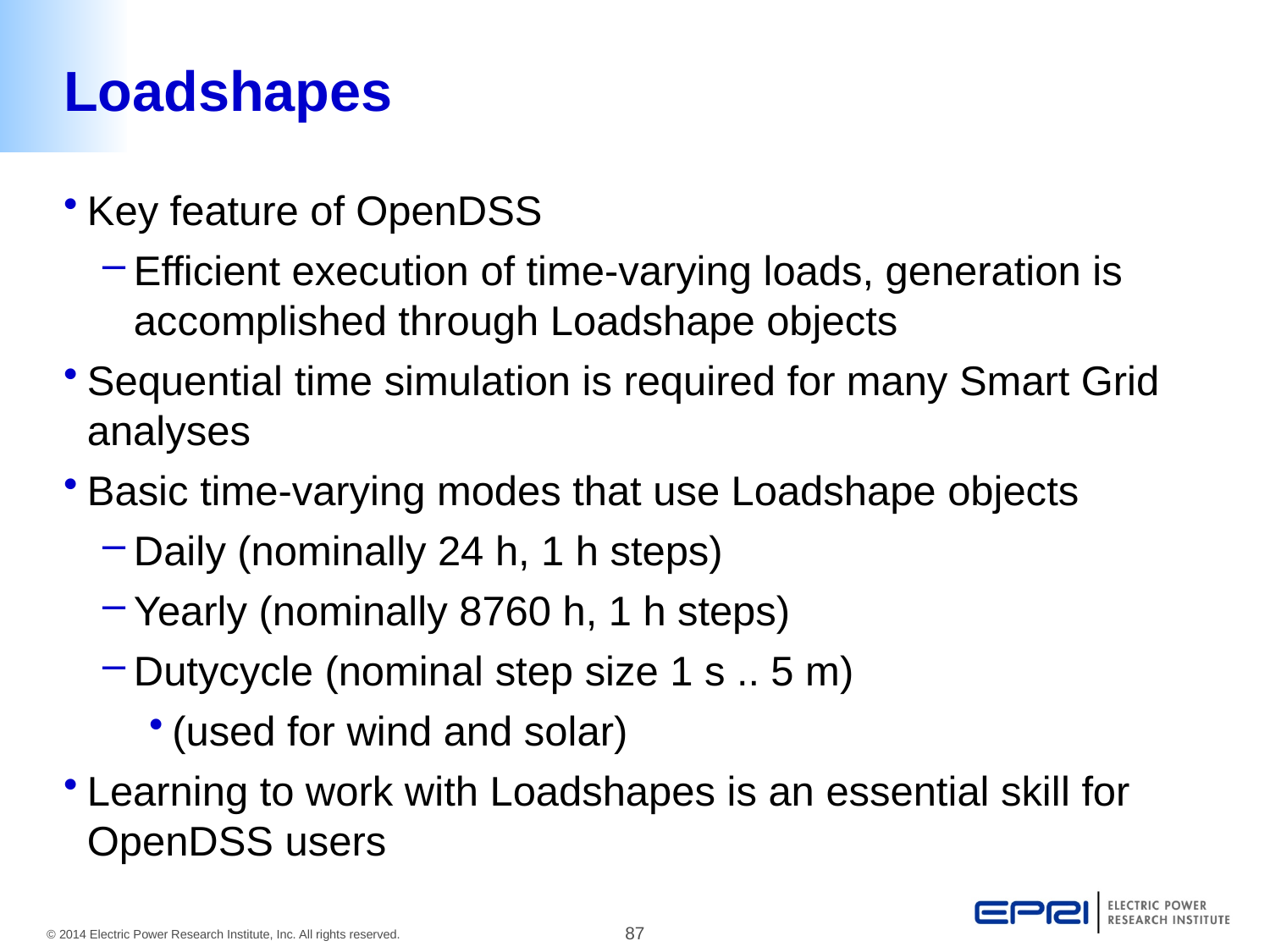

# Loadshapes
Key feature of OpenDSS
Efficient execution of time-varying loads, generation is accomplished through Loadshape objects
Sequential time simulation is required for many Smart Grid analyses
Basic time-varying modes that use Loadshape objects
Daily (nominally 24 h, 1 h steps)
Yearly (nominally 8760 h, 1 h steps)
Dutycycle (nominal step size 1 s .. 5 m)
(used for wind and solar)
Learning to work with Loadshapes is an essential skill for OpenDSS users